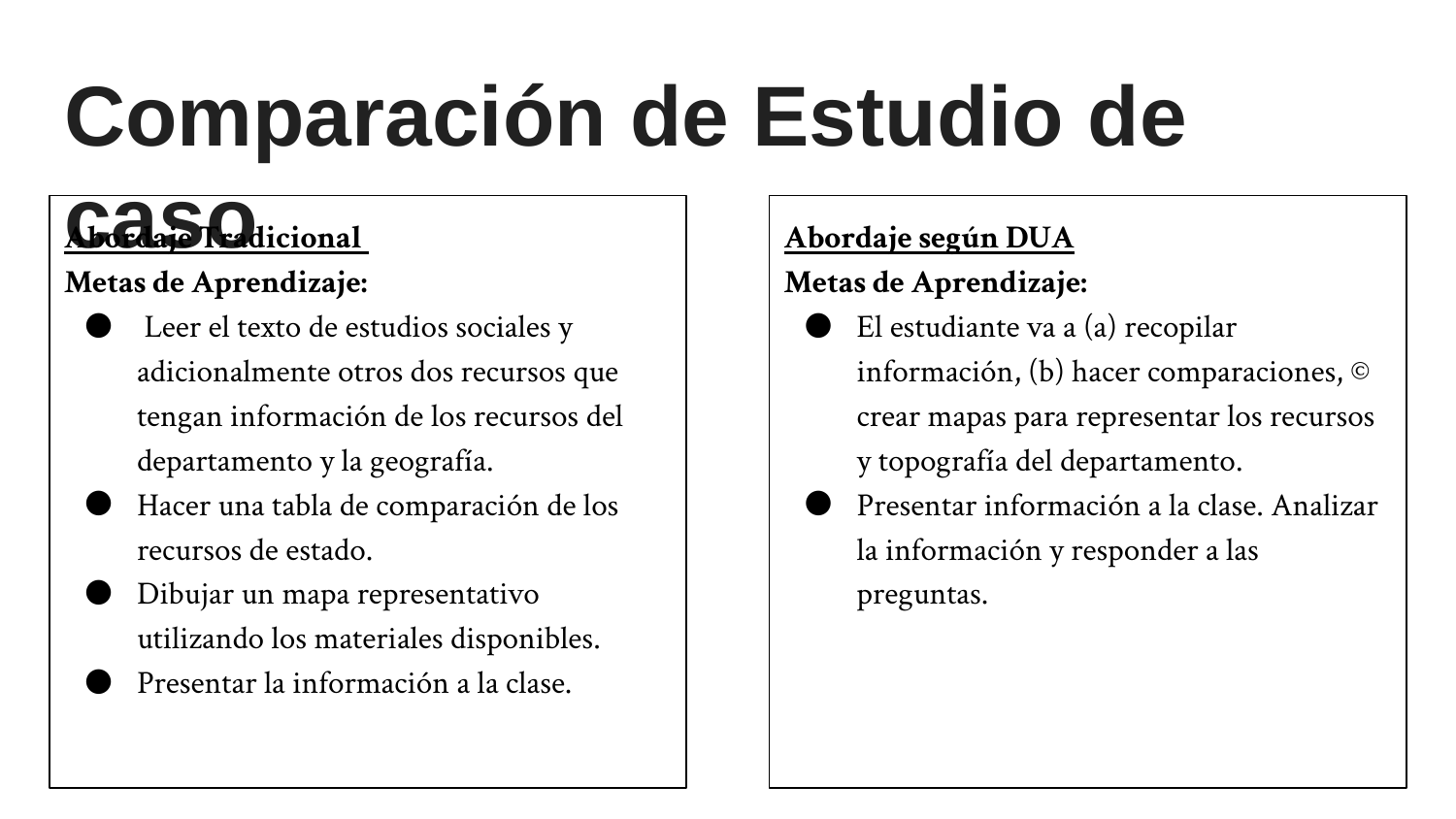

# Comparación de Estudio de caso
Abordaje Tradicional
Metas de Aprendizaje:
 Leer el texto de estudios sociales y adicionalmente otros dos recursos que tengan información de los recursos del departamento y la geografía.
Hacer una tabla de comparación de los recursos de estado.
Dibujar un mapa representativo utilizando los materiales disponibles.
Presentar la información a la clase.

Abordaje según DUA
Metas de Aprendizaje:
El estudiante va a (a) recopilar información, (b) hacer comparaciones, © crear mapas para representar los recursos y topografía del departamento.
Presentar información a la clase. Analizar la información y responder a las preguntas.